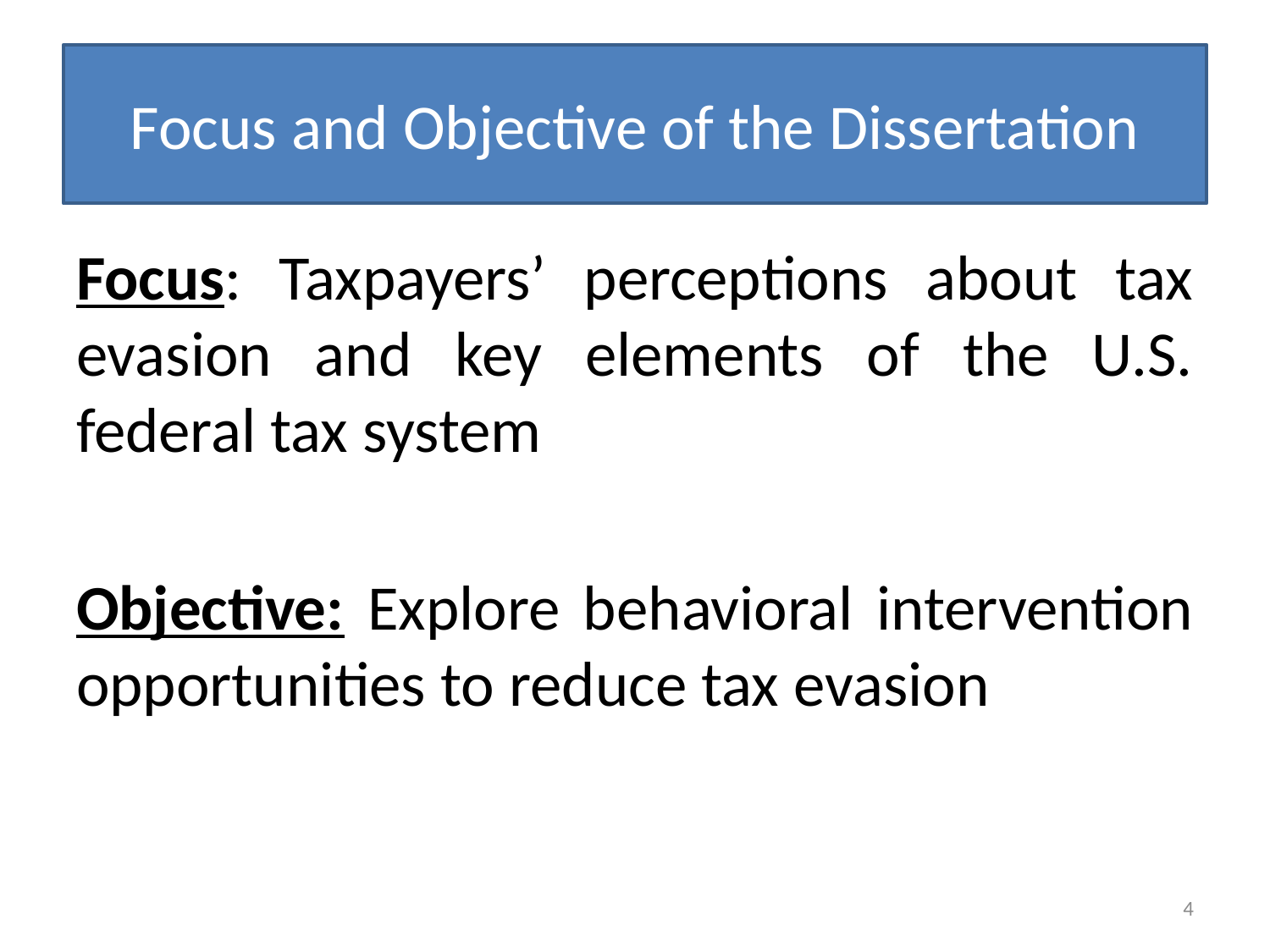

# Focus and Objective of the Dissertation
Focus: Taxpayers’ perceptions about tax evasion and key elements of the U.S. federal tax system

Objective: Explore behavioral intervention opportunities to reduce tax evasion
4